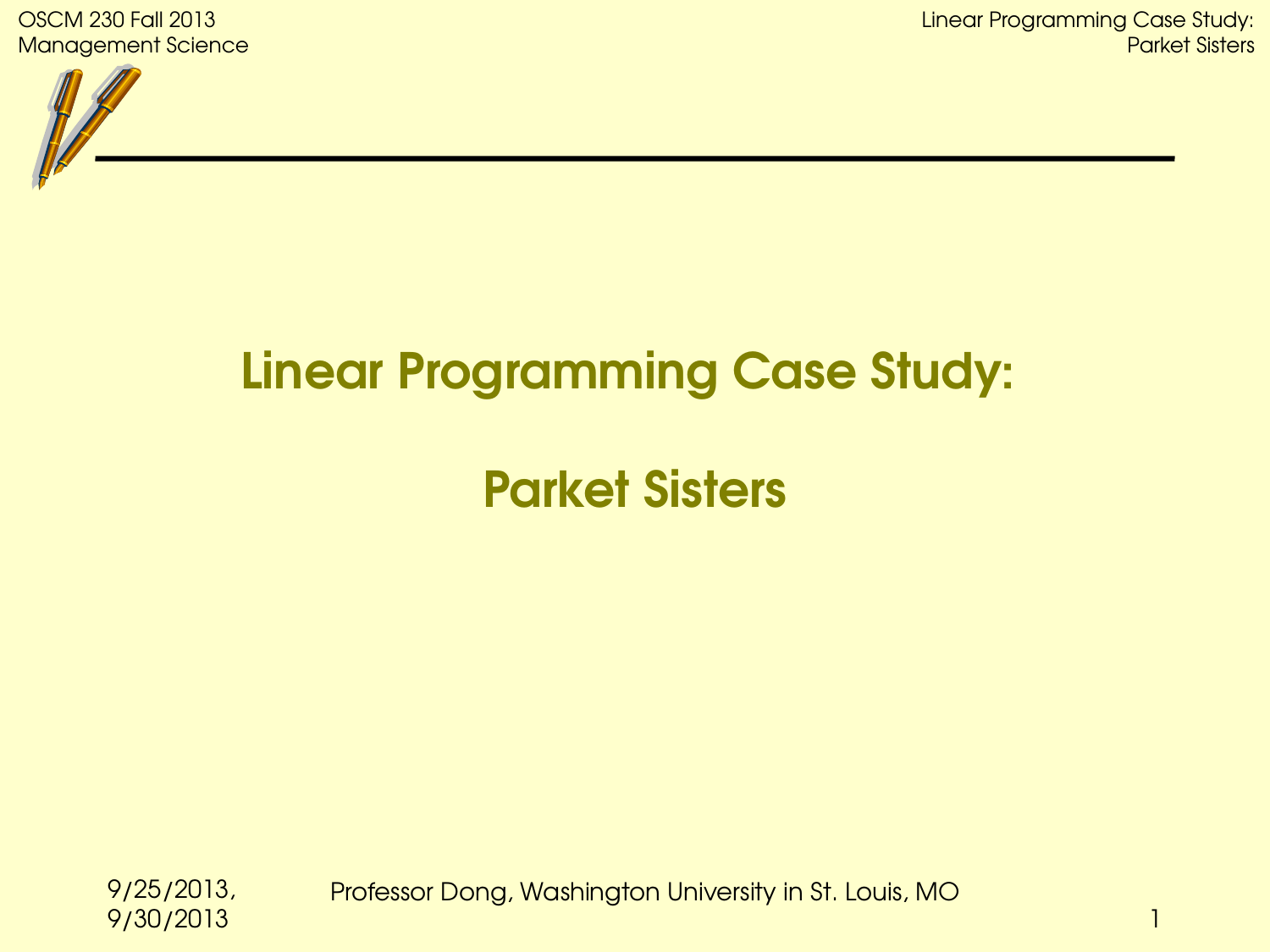

# Linear Programming Case Study: Parket Sisters

9/25/2013,        9/30/2013

1
Professor Dong, Washington University in St. Louis, MO